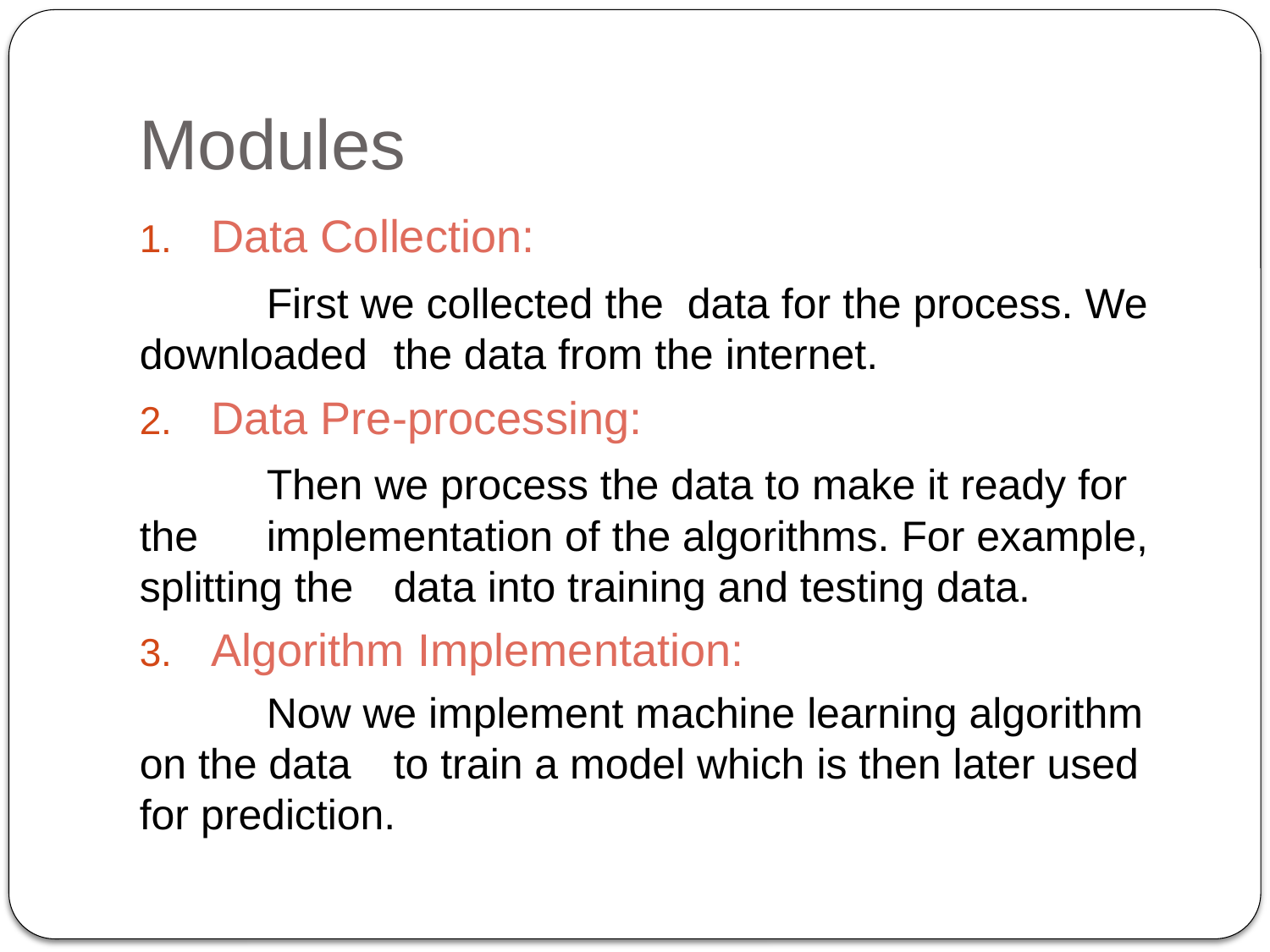

# Modules
Data Collection:
	First we collected the  data for the process. We downloaded 	the data from the internet.
Data Pre-processing:
	Then we process the data to make it ready for the 	implementation of the algorithms. For example, splitting the 	data into training and testing data.
Algorithm Implementation:
	Now we implement machine learning algorithm on the data 	to train a model which is then later used for prediction.